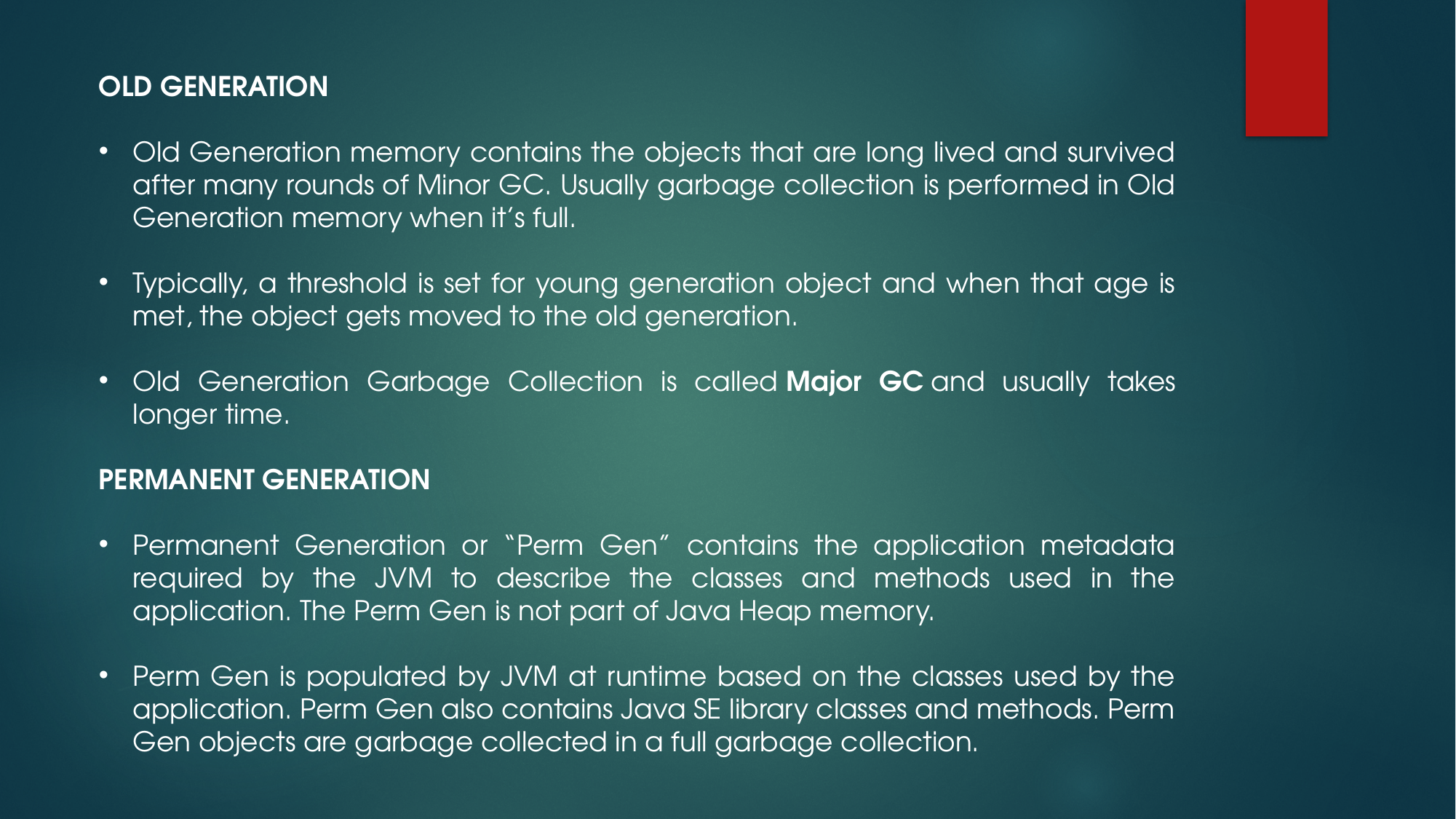

OLD GENERATION

Old Generation memory contains the objects that are long lived and survived after many rounds of Minor GC. Usually garbage collection is performed in Old Generation memory when it’s full.

Typically, a threshold is set for young generation object and when that age is met, the object gets moved to the old generation.

Old Generation Garbage Collection is called Major GC and usually takes longer time.

PERMANENT GENERATION

Permanent Generation or “Perm Gen” contains the application metadata required by the JVM to describe the classes and methods used in the application. The Perm Gen is not part of Java Heap memory.

Perm Gen is populated by JVM at runtime based on the classes used by the application. Perm Gen also contains Java SE library classes and methods. Perm Gen objects are garbage collected in a full garbage collection.